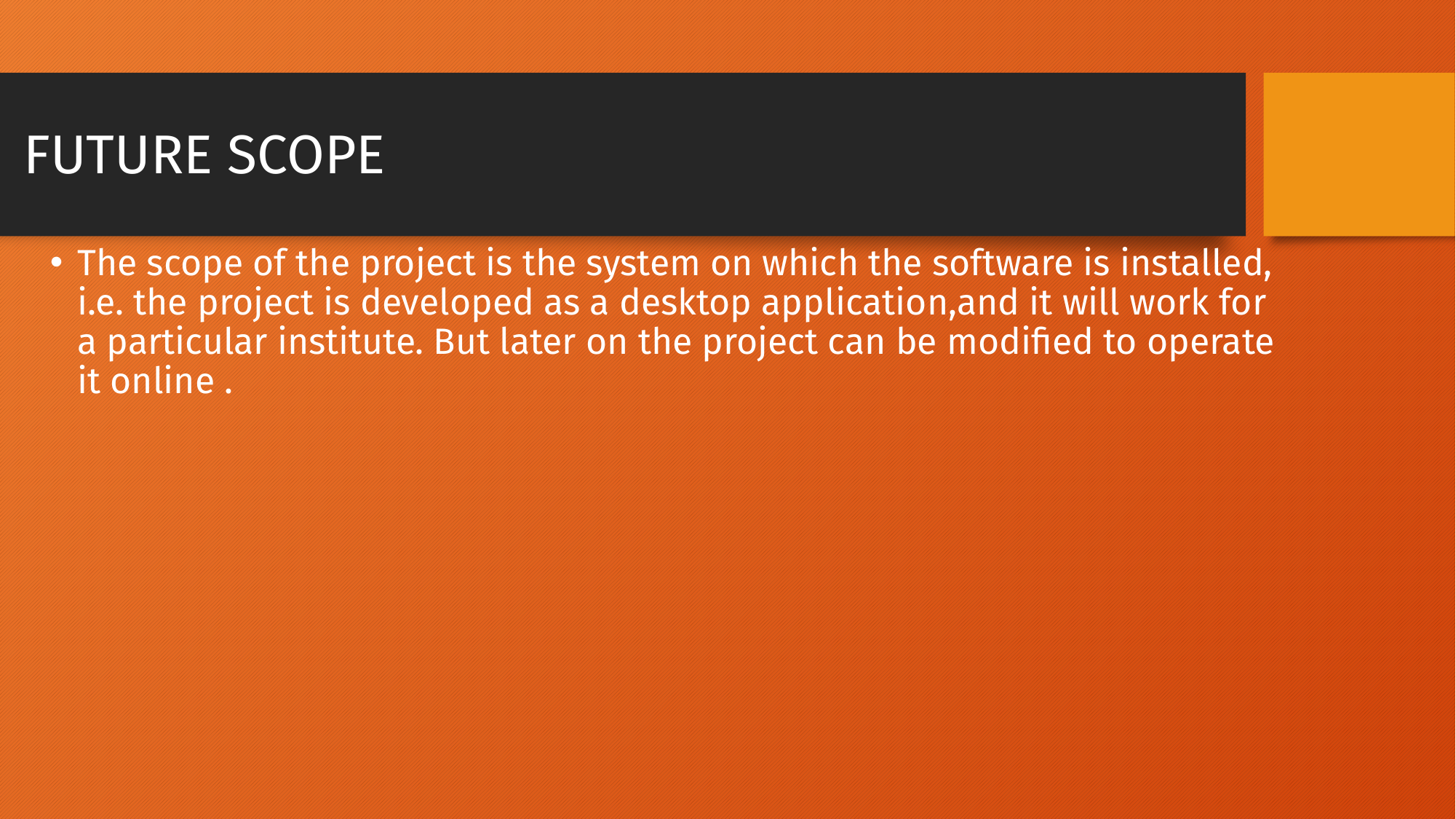

# FUTURE SCOPE
The scope of the project is the system on which the software is installed, i.e. the project is developed as a desktop application,and it will work for a particular institute. But later on the project can be modified to operate it online .